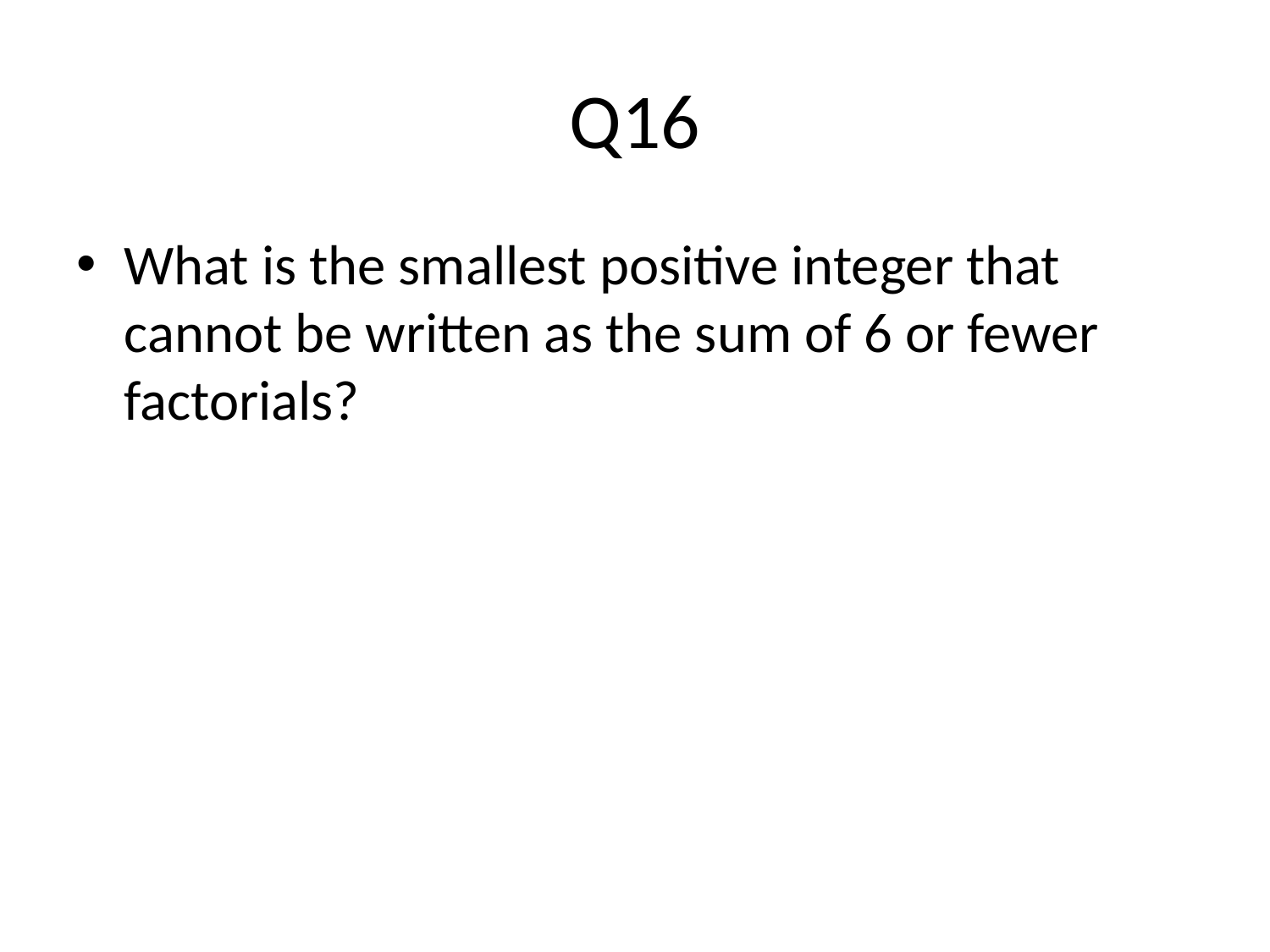

# Q16
What is the smallest positive integer that cannot be written as the sum of 6 or fewer factorials?